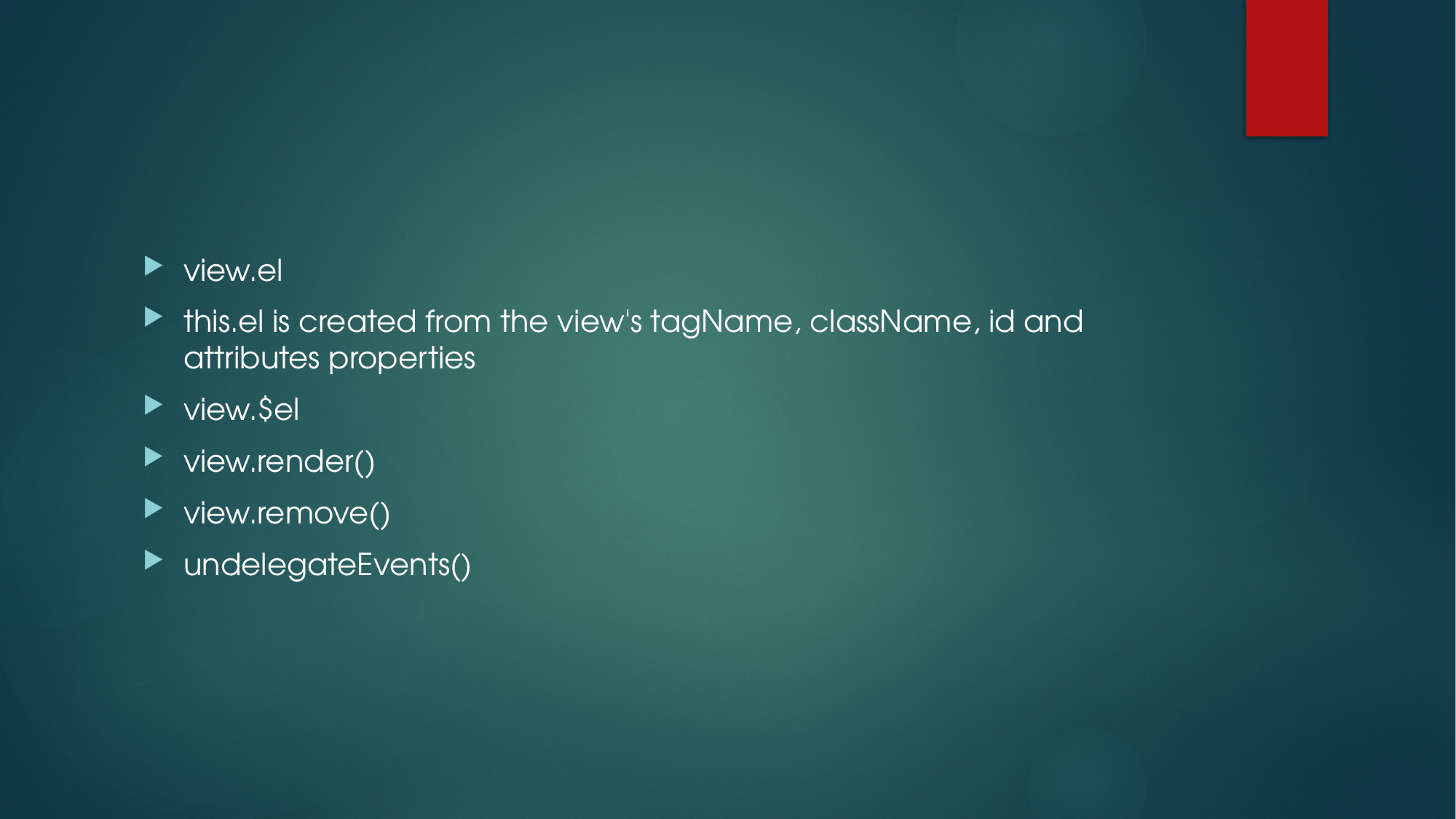

#
view.el
this.el is created from the view's tagName, className, id and attributes properties
view.$el
view.render()
view.remove()
undelegateEvents()